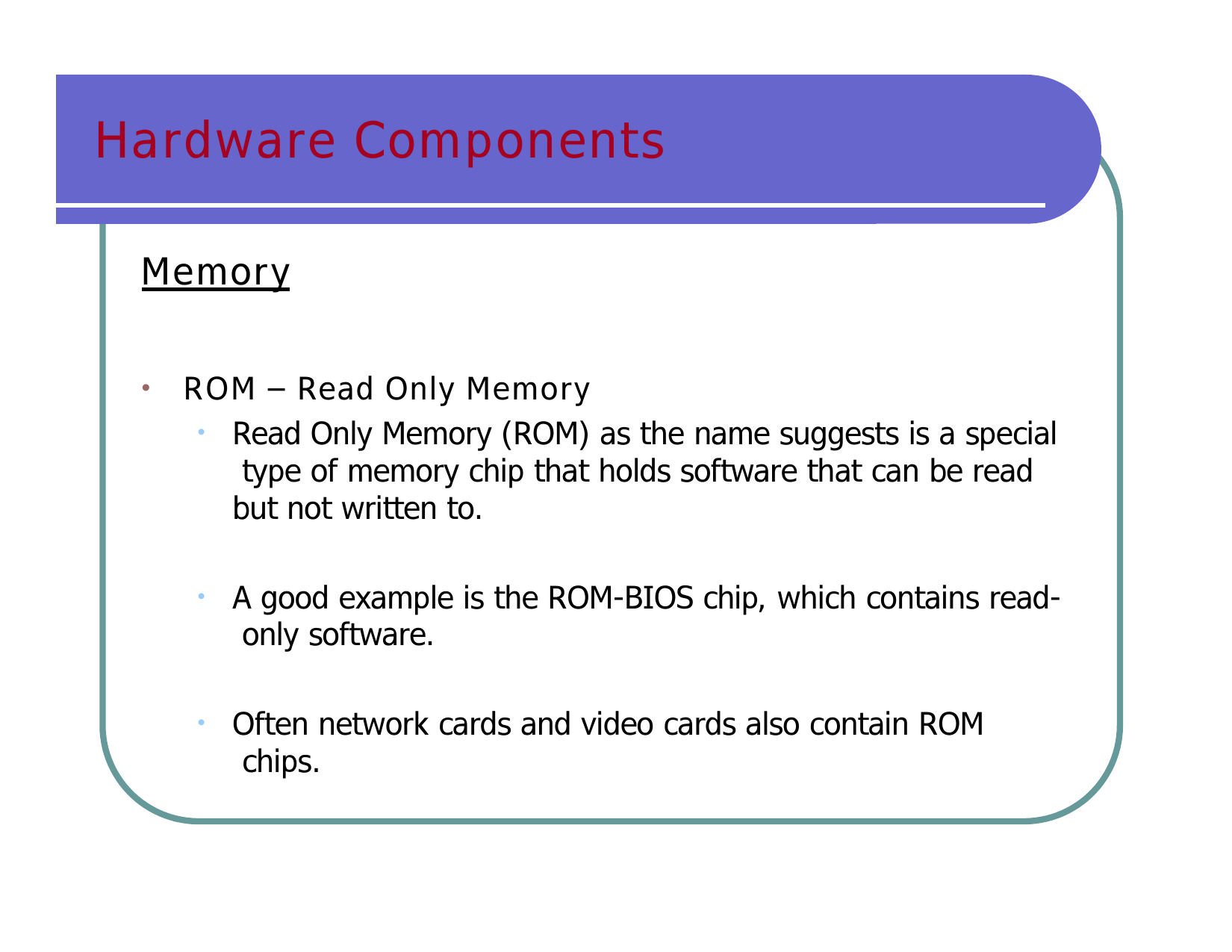

# Hardware Components
Memory

ROM – Read Only Memory
Read Only Memory (ROM) as the name suggests is a special  type of memory chip that holds software that can be read  but not written to.

A good example is the ROM-BIOS chip, which contains read-  only software.

Often network cards and video cards also contain ROM  chips.